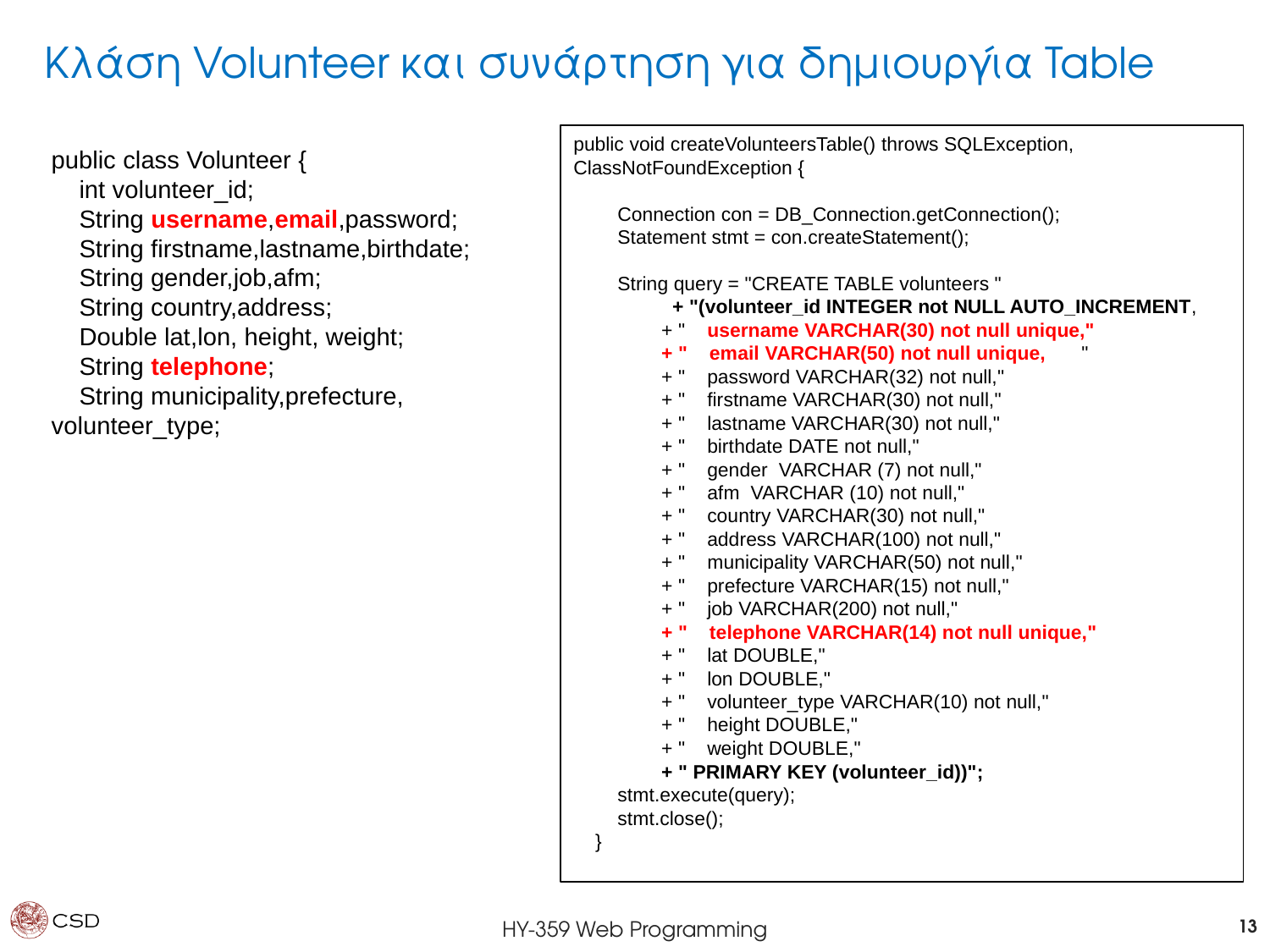

Κλάση Volunteer και συνάρτηση για δημιουργία Table
public void createVolunteersTable() throws SQLException, ClassNotFoundException {

        Connection con = DB_Connection.getConnection();
        Statement stmt = con.createStatement();

        String query = "CREATE TABLE volunteers "
                  + "(volunteer_id INTEGER not NULL AUTO_INCREMENT,
                + "    username VARCHAR(30) not null unique,"
                + "    email VARCHAR(50) not null unique,	"
                + "    password VARCHAR(32) not null,"
                + "    firstname VARCHAR(30) not null,"
                + "    lastname VARCHAR(30) not null,"
                + "    birthdate DATE not null,"
                + "    gender  VARCHAR (7) not null,"
                + "    afm  VARCHAR (10) not null,"
                + "    country VARCHAR(30) not null,"
                + "    address VARCHAR(100) not null,"
                + "    municipality VARCHAR(50) not null,"
                + "    prefecture VARCHAR(15) not null,"
                + "    job VARCHAR(200) not null,"
                + "    telephone VARCHAR(14) not null unique,"
                + "    lat DOUBLE,"
                + "    lon DOUBLE,"
                + "    volunteer_type VARCHAR(10) not null,"
                + "    height DOUBLE,"
                + "    weight DOUBLE,"
                + " PRIMARY KEY (volunteer_id))";
        stmt.execute(query);
        stmt.close();
    }

public class Volunteer {
    int volunteer_id;
    String username,email,password;
    String firstname,lastname,birthdate;
    String gender,job,afm;
    String country,address;
    Double lat,lon, height, weight;
    String telephone;
    String municipality,prefecture, volunteer_type;

13